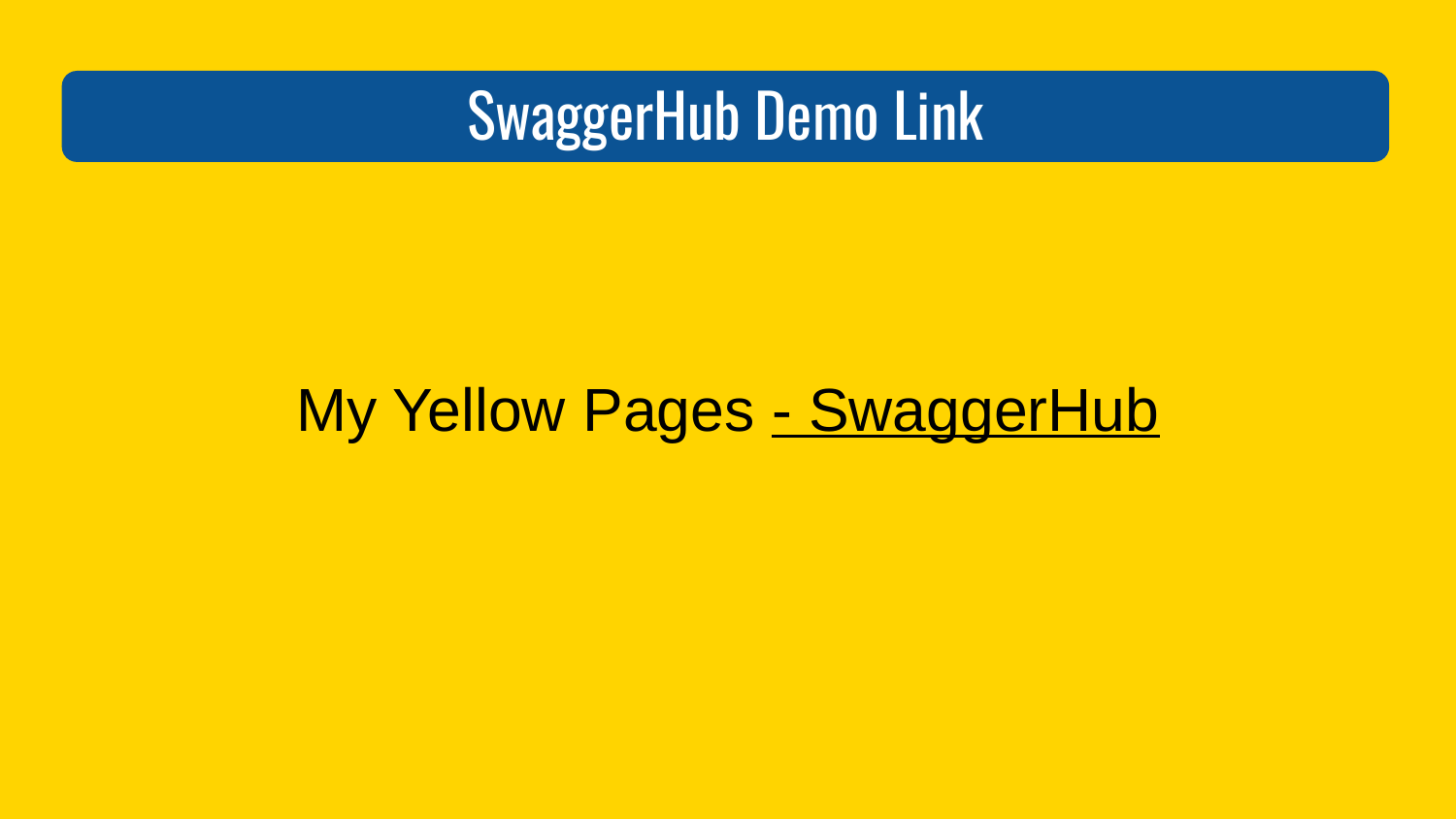

SwaggerHub Demo Link
My Yellow Pages - SwaggerHub